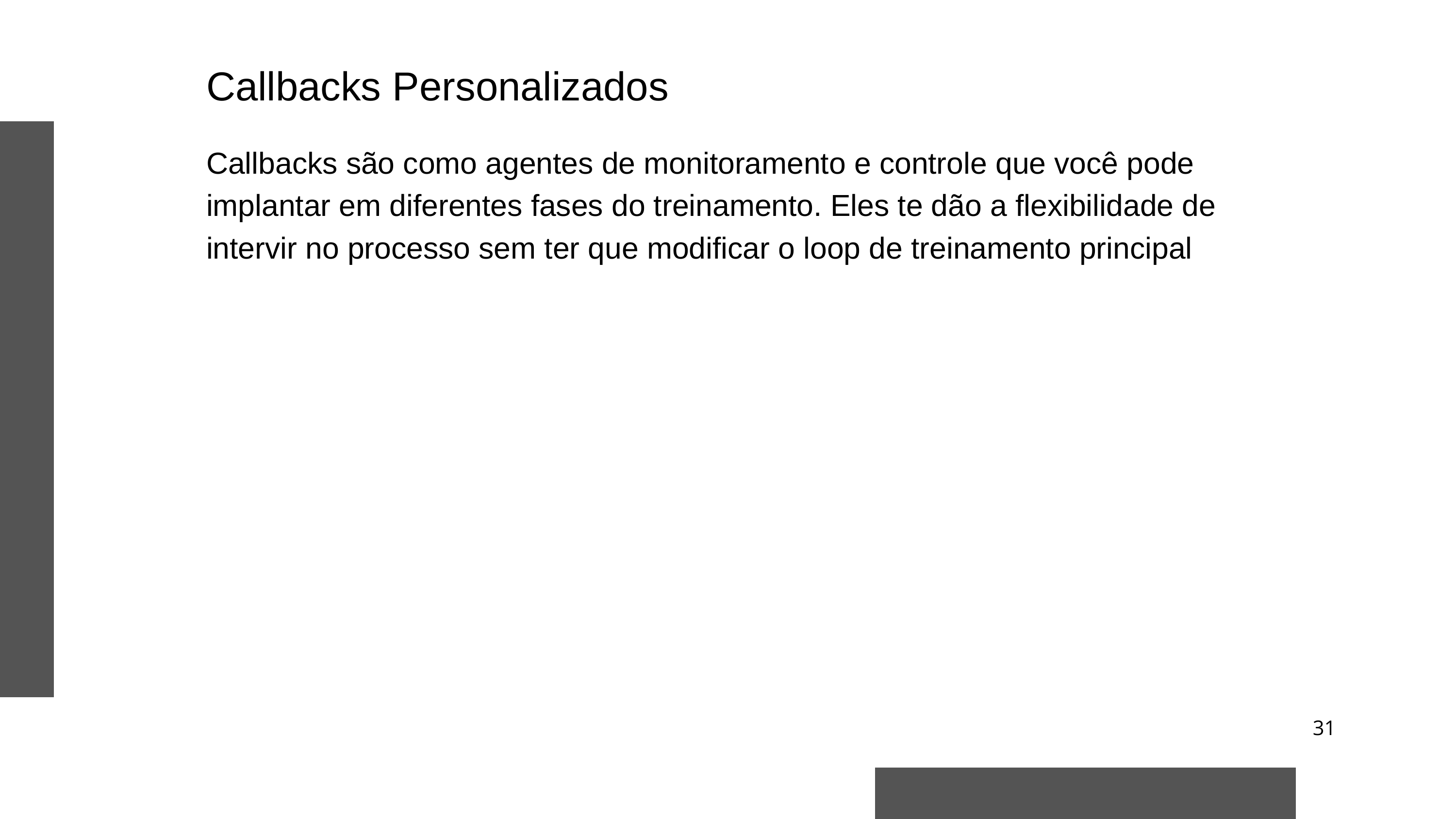

Callbacks Personalizados

Callbacks são como agentes de monitoramento e controle que você pode implantar em diferentes fases do treinamento. Eles te dão a flexibilidade de intervir no processo sem ter que modificar o loop de treinamento principal
31